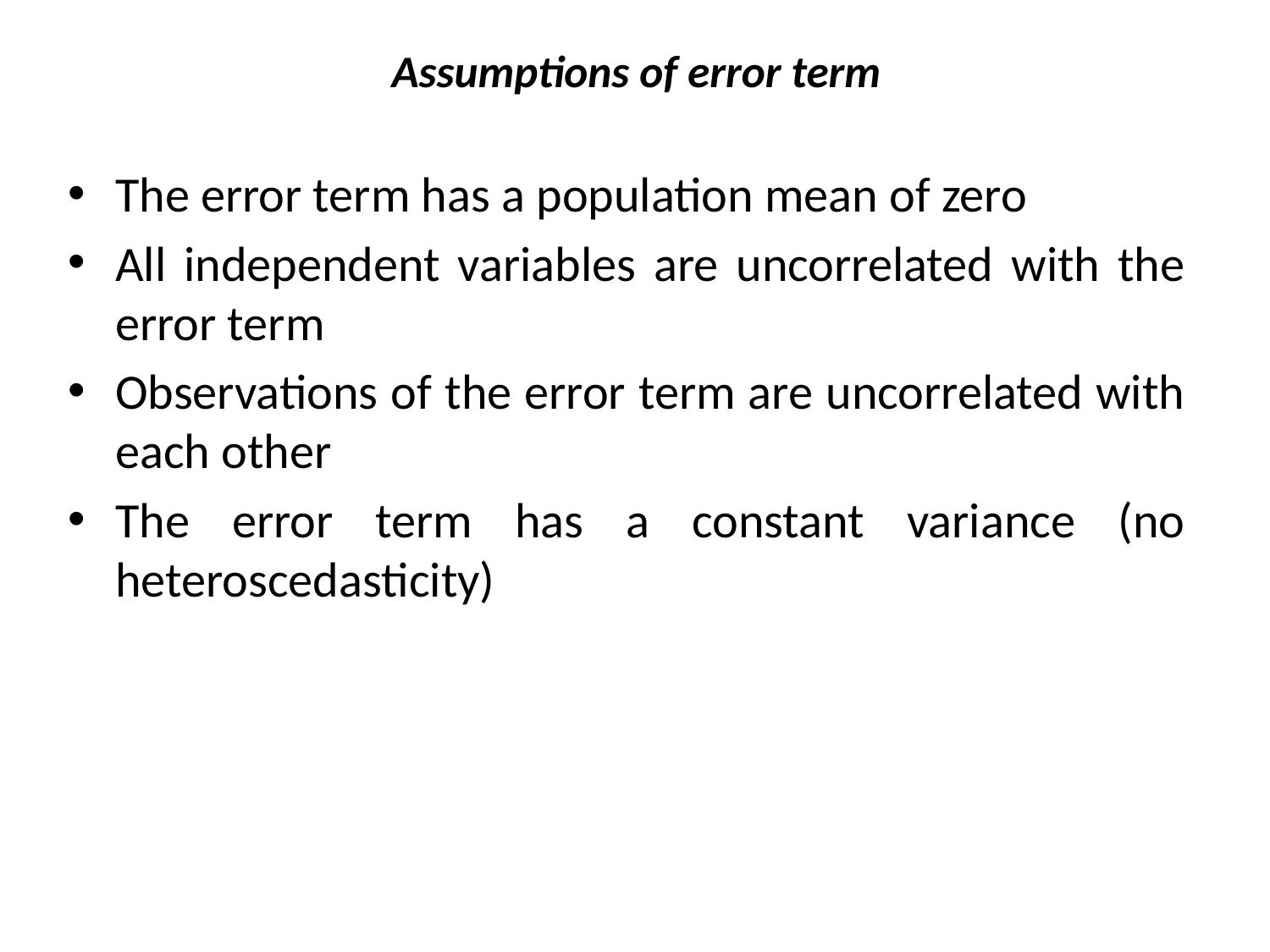

# Assumptions of error term
The error term has a population mean of zero
All independent variables are uncorrelated with the error term
Observations of the error term are uncorrelated with each other
The error term has a constant variance (no heteroscedasticity)